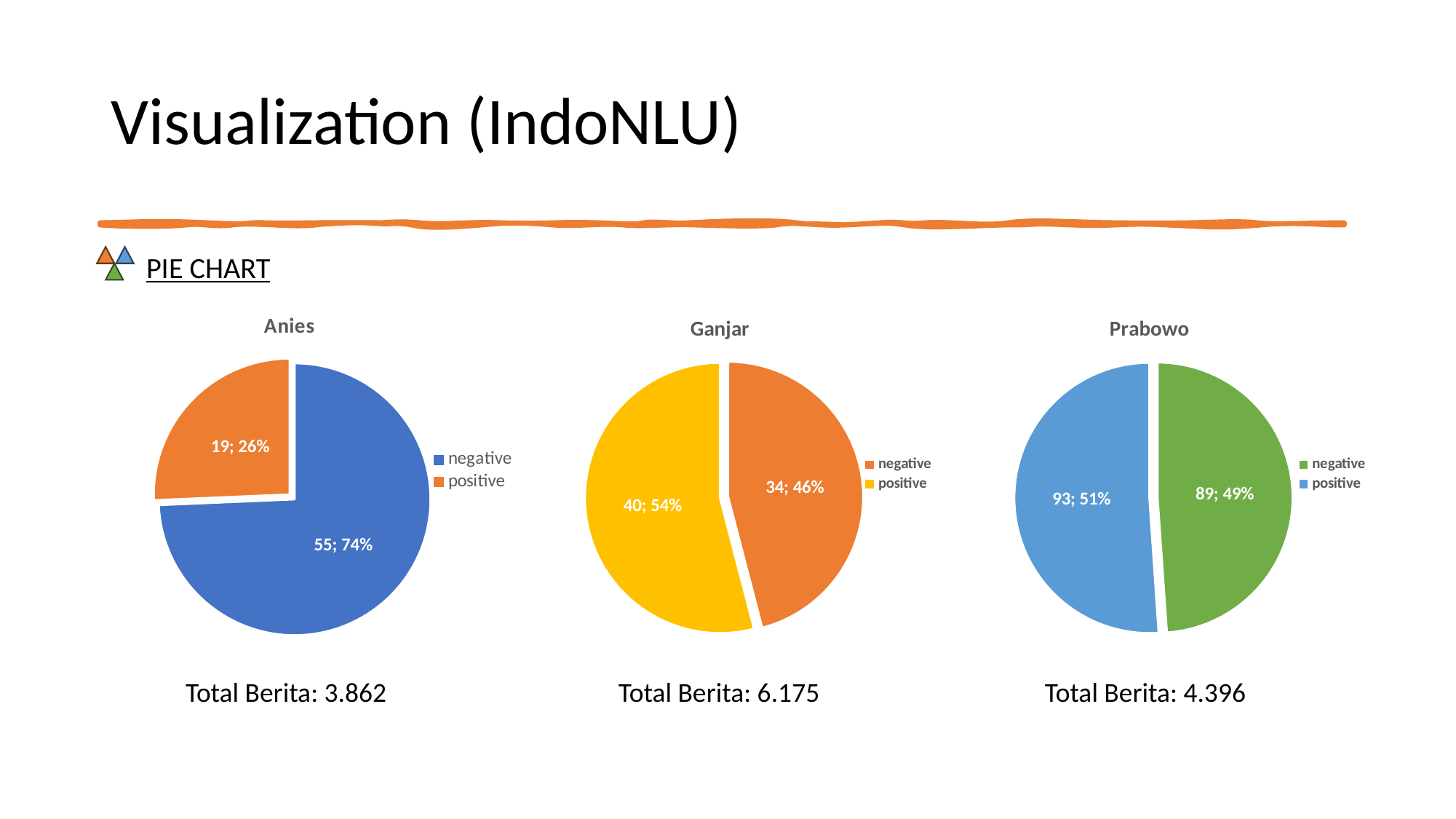

# Visualization (IndoNLU)

PIE CHART

### Chart:

| Category | Anies |
|---|---|
| negative | 55.0 |
| positive | 19.0 |

### Chart:

| Category | Prabowo |
|---|---|
| negative | 89.0 |
| positive | 93.0 |

### Chart:

| Category | Ganjar |
|---|---|
| negative | 34.0 |
| positive | 40.0 |
Total Berita: 3.862
Total Berita: 6.175
Total Berita: 4.396